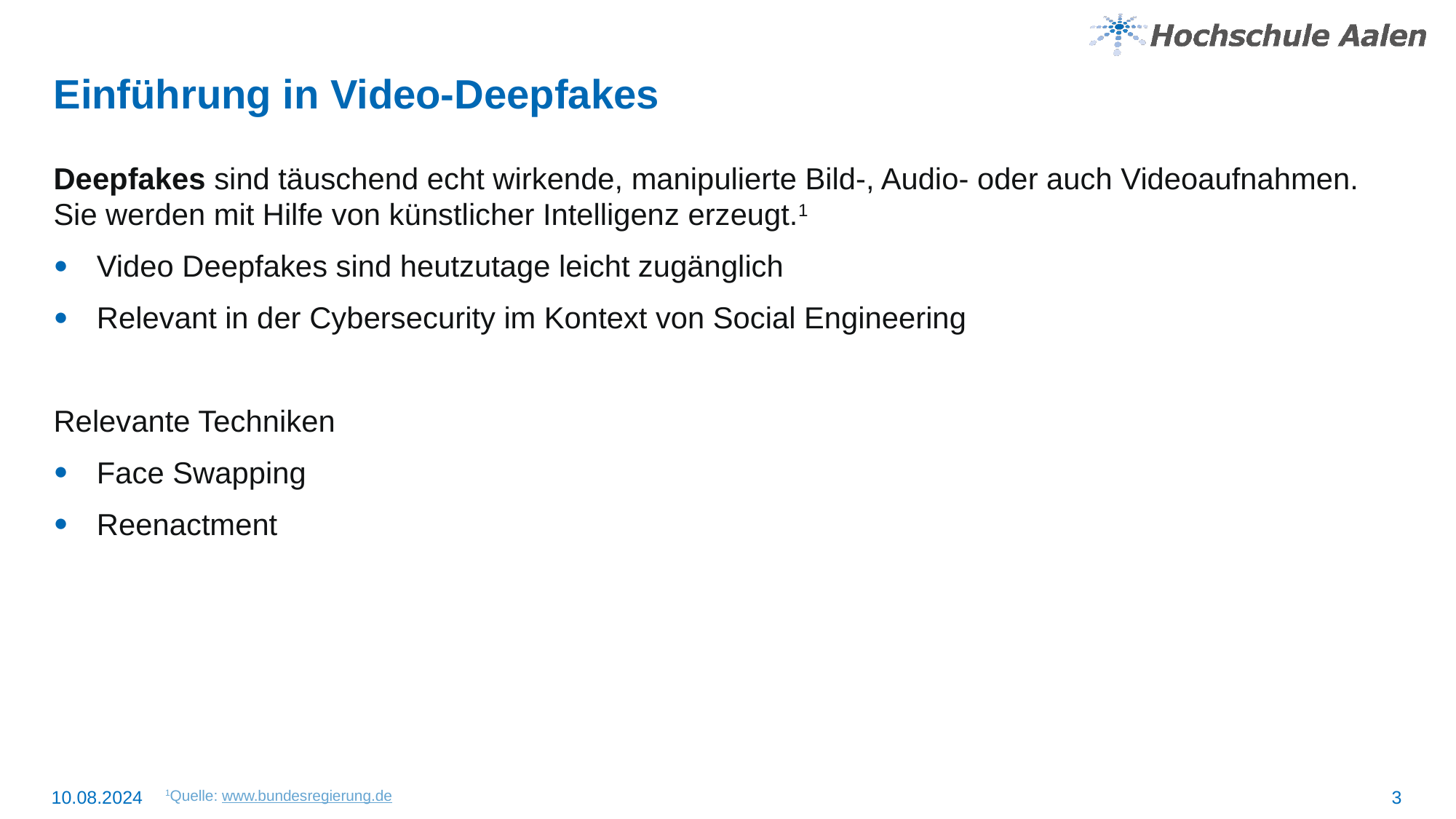

# Einführung in Video-Deepfakes
Deepfakes sind täuschend echt wirkende, manipulierte Bild-, Audio- oder auch Videoaufnahmen. Sie werden mit Hilfe von künstlicher Intelligenz erzeugt.1
Video Deepfakes sind heutzutage leicht zugänglich
Relevant in der Cybersecurity im Kontext von Social Engineering

Relevante Techniken
Face Swapping
Reenactment

1Quelle: www.bundesregierung.de
3
10.08.2024